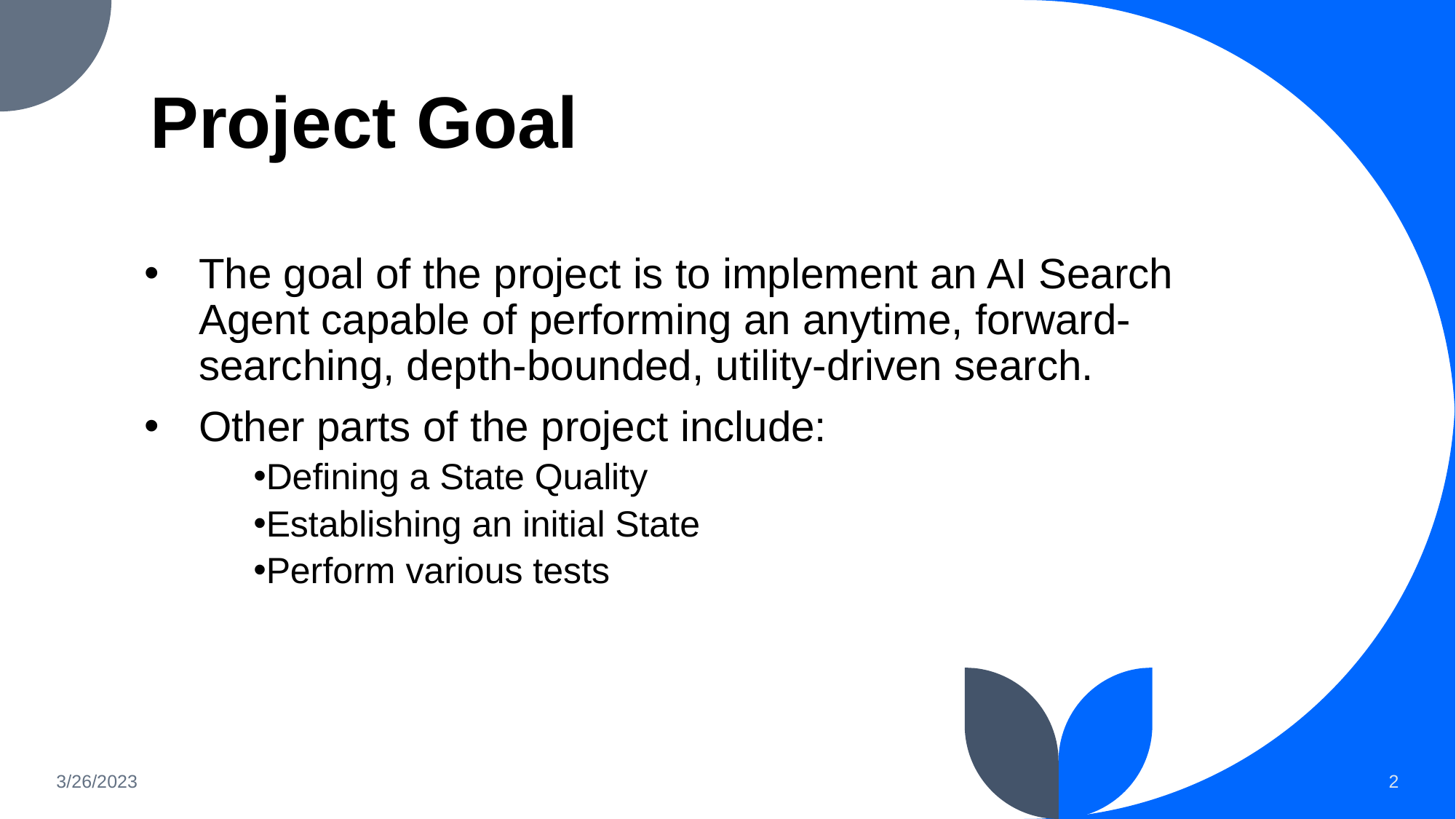

# Project Goal
The goal of the project is to implement an AI Search Agent capable of performing an anytime, forward-searching, depth-bounded, utility-driven search.
Other parts of the project include:
Defining a State Quality
Establishing an initial State
Perform various tests

3/26/2023
2